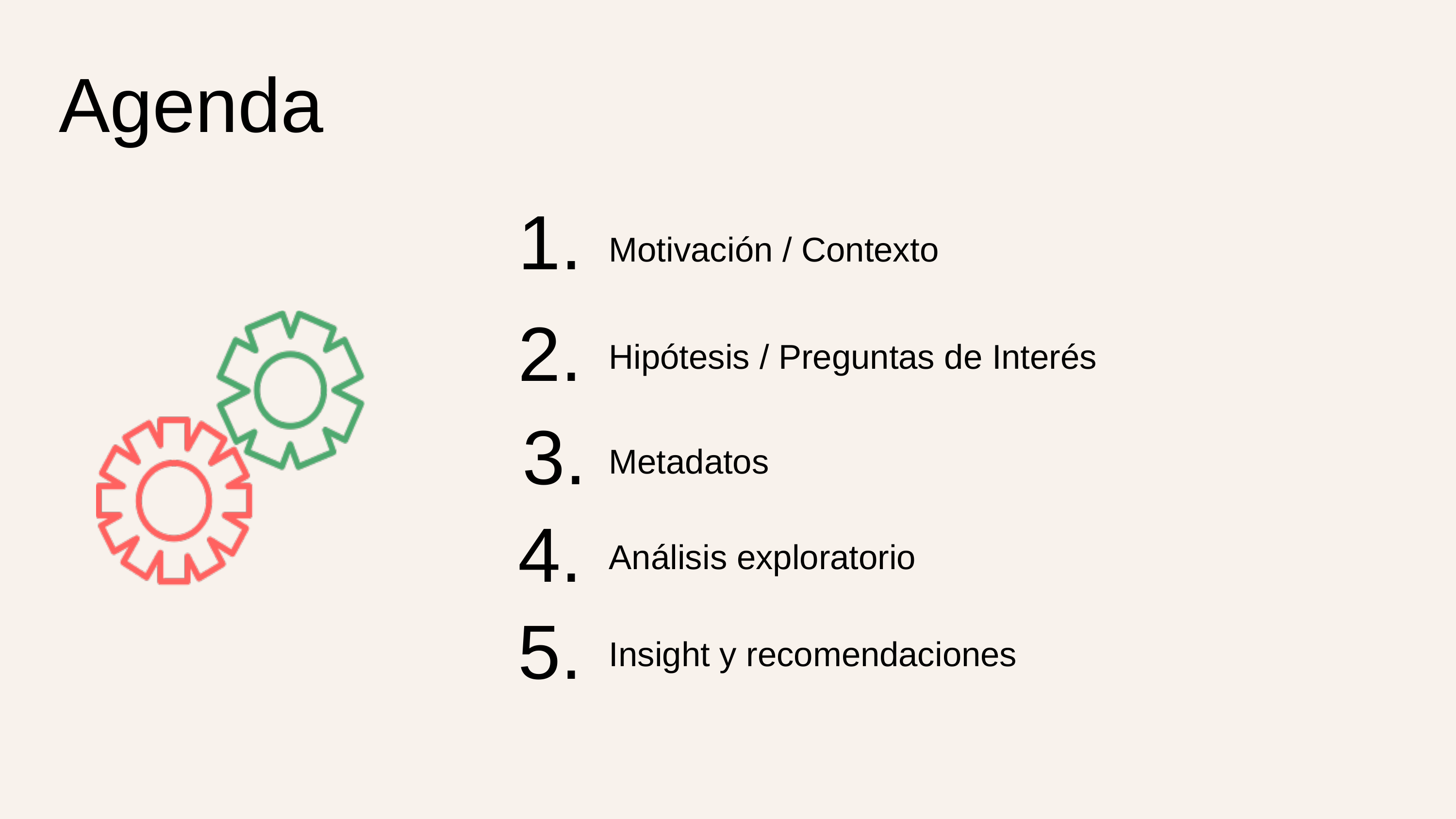

Agenda
1.
Motivación / Contexto
2.

Hipótesis / Preguntas de Interés
3.
Metadatos
4.
Análisis exploratorio
5.
Insight y recomendaciones